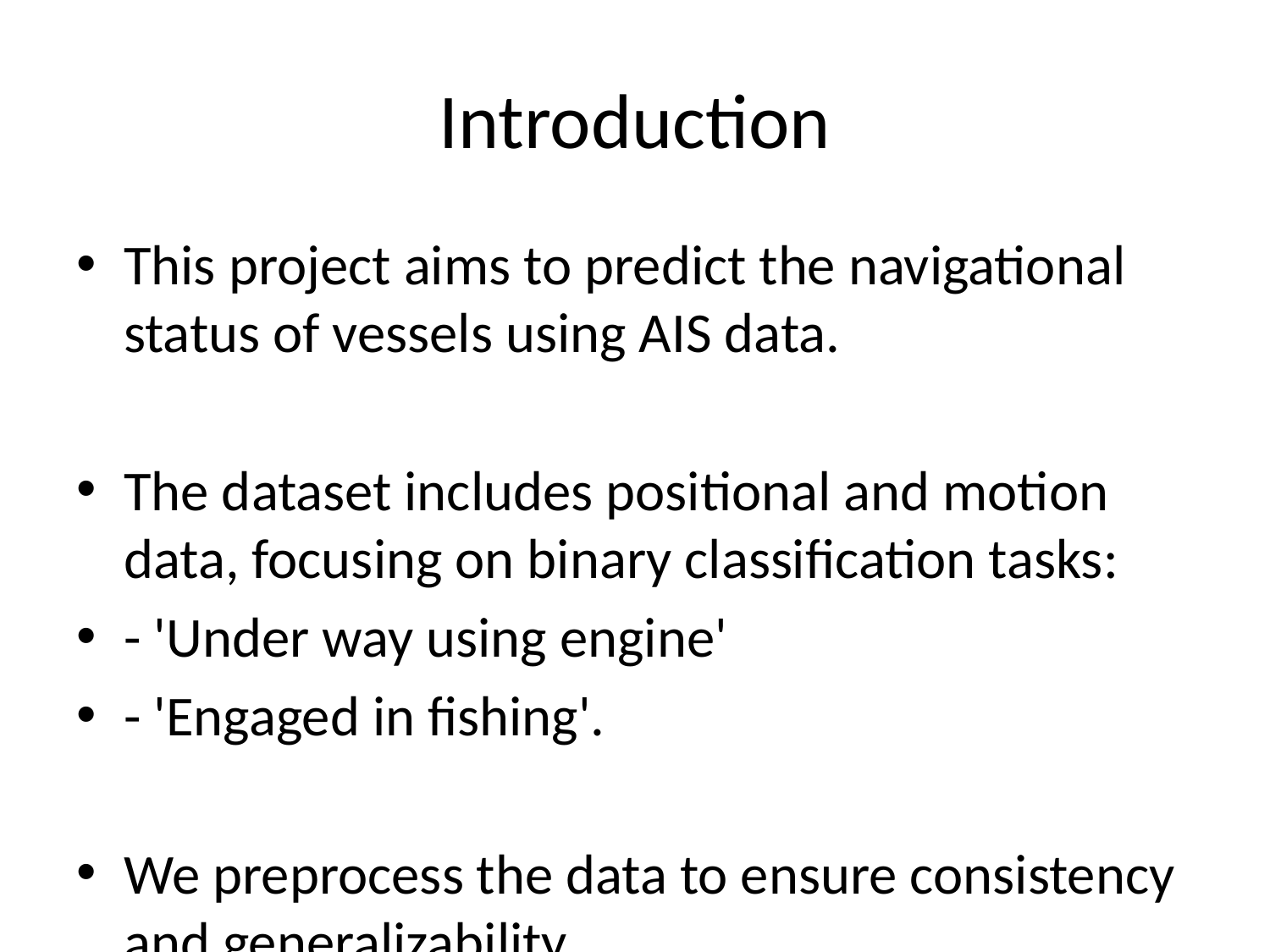

# Introduction
This project aims to predict the navigational status of vessels using AIS data.

The dataset includes positional and motion data, focusing on binary classification tasks:
- 'Under way using engine'
- 'Engaged in fishing'.

We preprocess the data to ensure consistency and generalizability.